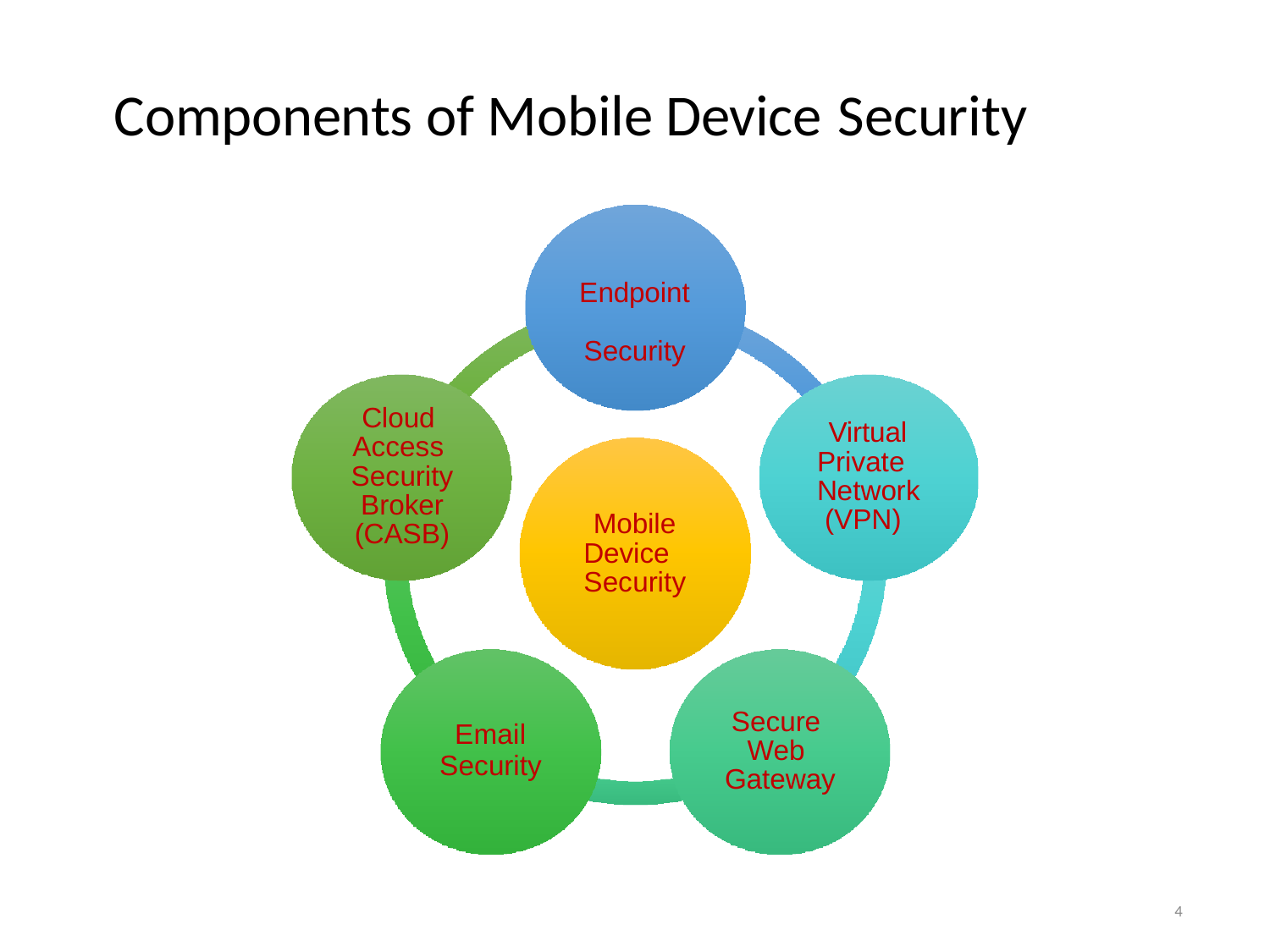

# Components of Mobile Device Security

Endpoint  Security
Cloud  Access  Security  Broker  (CASB)
Virtual  Private  Network  (VPN)
Mobile  Device  Security
Secure  Web  Gateway
Email
Security
4